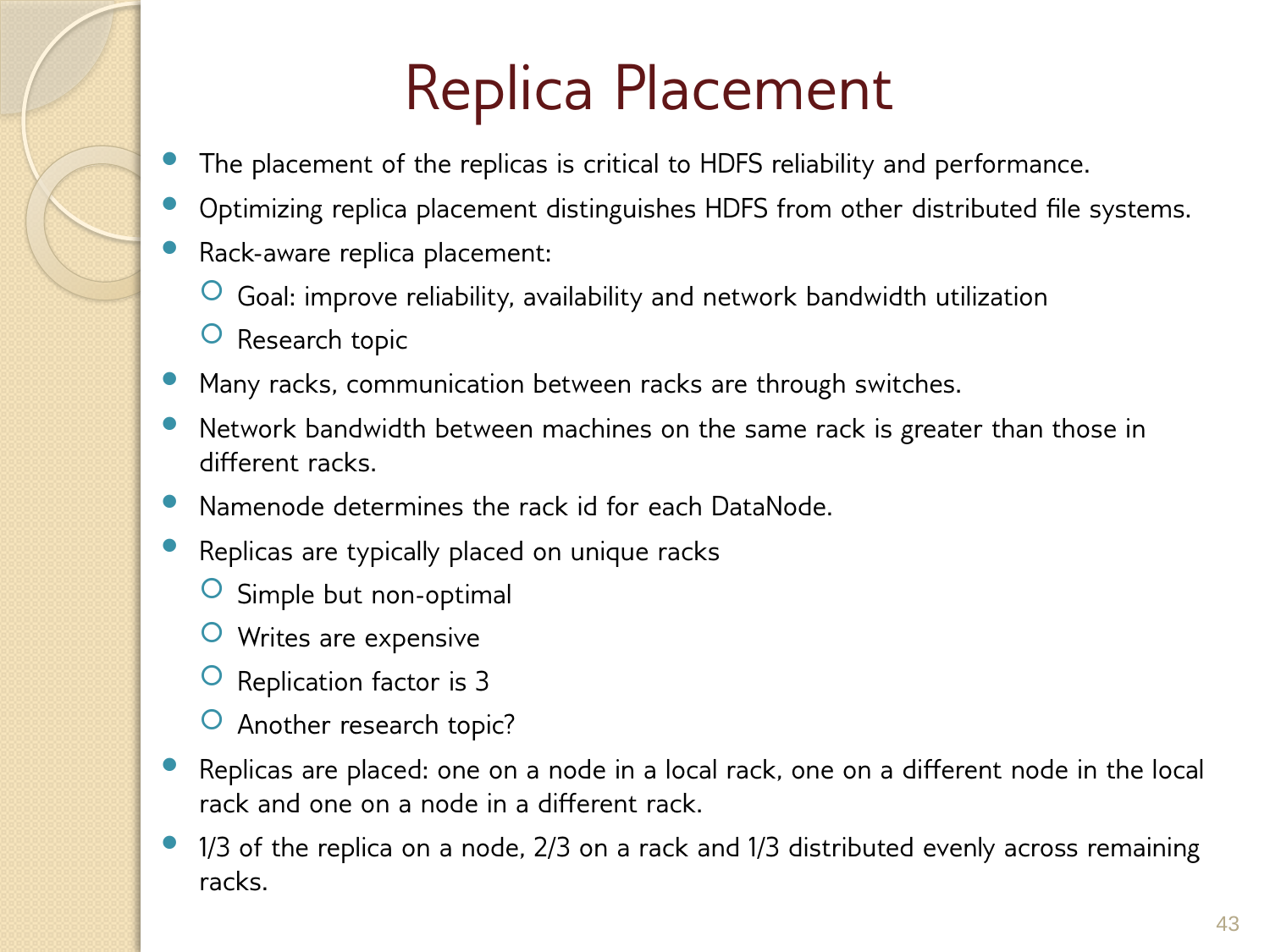

# Replica Placement
The placement of the replicas is critical to HDFS reliability and performance.
Optimizing replica placement distinguishes HDFS from other distributed file systems.
Rack-aware replica placement:
Goal: improve reliability, availability and network bandwidth utilization
Research topic
Many racks, communication between racks are through switches.
Network bandwidth between machines on the same rack is greater than those in different racks.
Namenode determines the rack id for each DataNode.
Replicas are typically placed on unique racks
Simple but non-optimal
Writes are expensive
Replication factor is 3
Another research topic?
Replicas are placed: one on a node in a local rack, one on a different node in the local rack and one on a node in a different rack.
1/3 of the replica on a node, 2/3 on a rack and 1/3 distributed evenly across remaining racks.

43